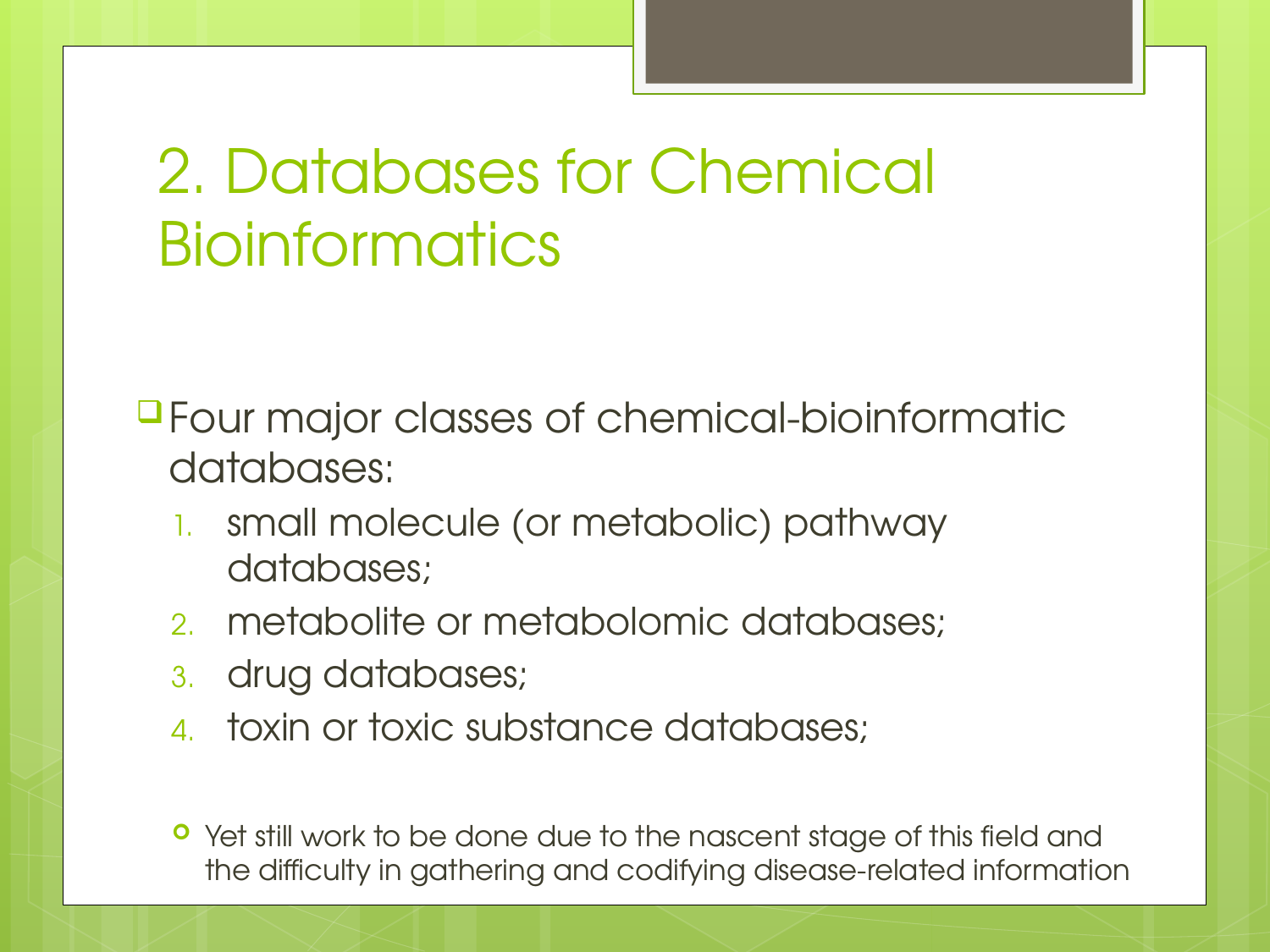

# 2. Databases for Chemical Bioinformatics

Four major classes of chemical-bioinformatic databases:
small molecule (or metabolic) pathway databases;
metabolite or metabolomic databases;
drug databases;
toxin or toxic substance databases;

Yet still work to be done due to the nascent stage of this field and the difficulty in gathering and codifying disease-related information